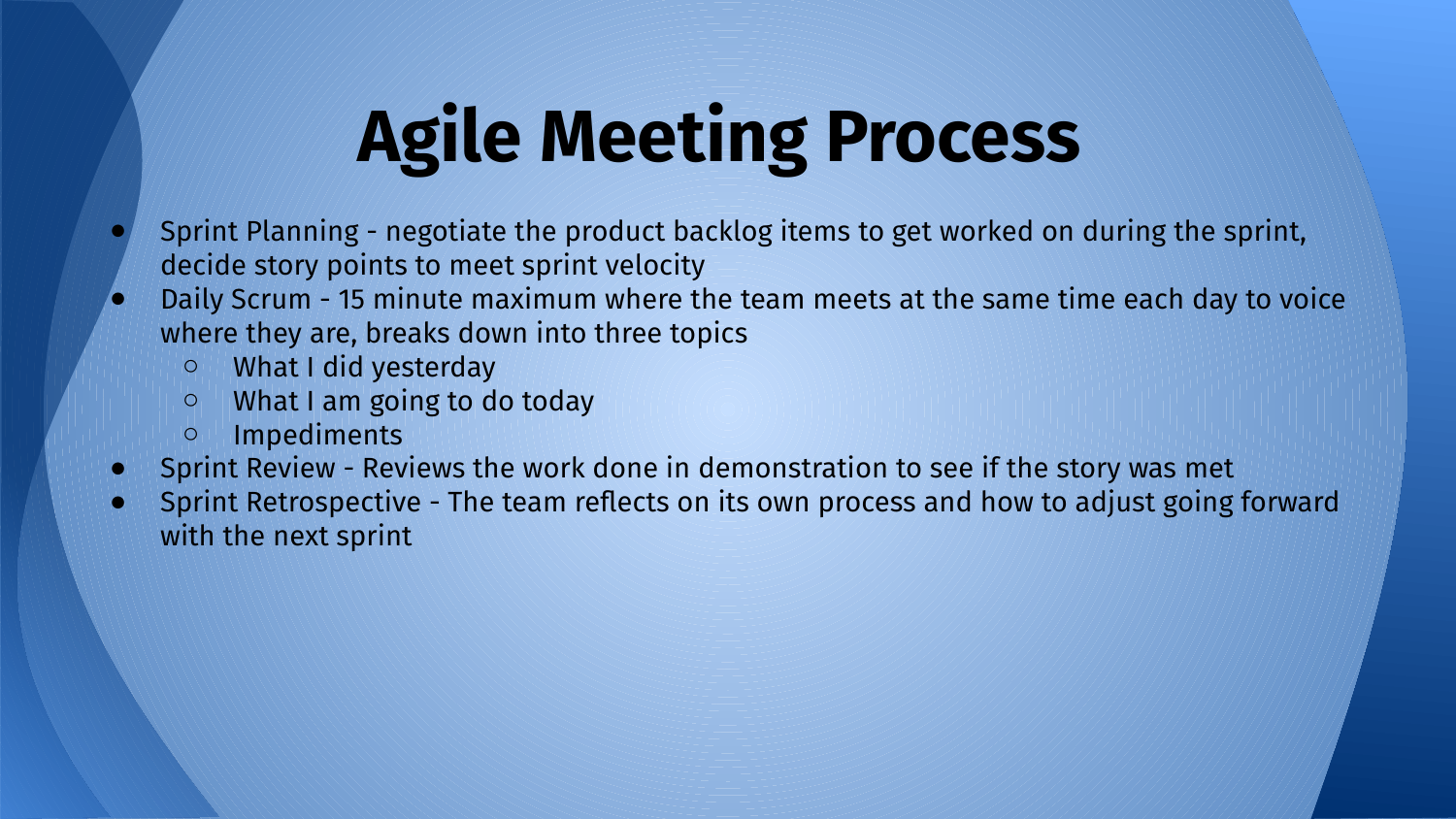

# Agile Meeting Process
Sprint Planning - negotiate the product backlog items to get worked on during the sprint, decide story points to meet sprint velocity
Daily Scrum - 15 minute maximum where the team meets at the same time each day to voice where they are, breaks down into three topics
What I did yesterday
What I am going to do today
Impediments
Sprint Review - Reviews the work done in demonstration to see if the story was met
Sprint Retrospective - The team reflects on its own process and how to adjust going forward with the next sprint